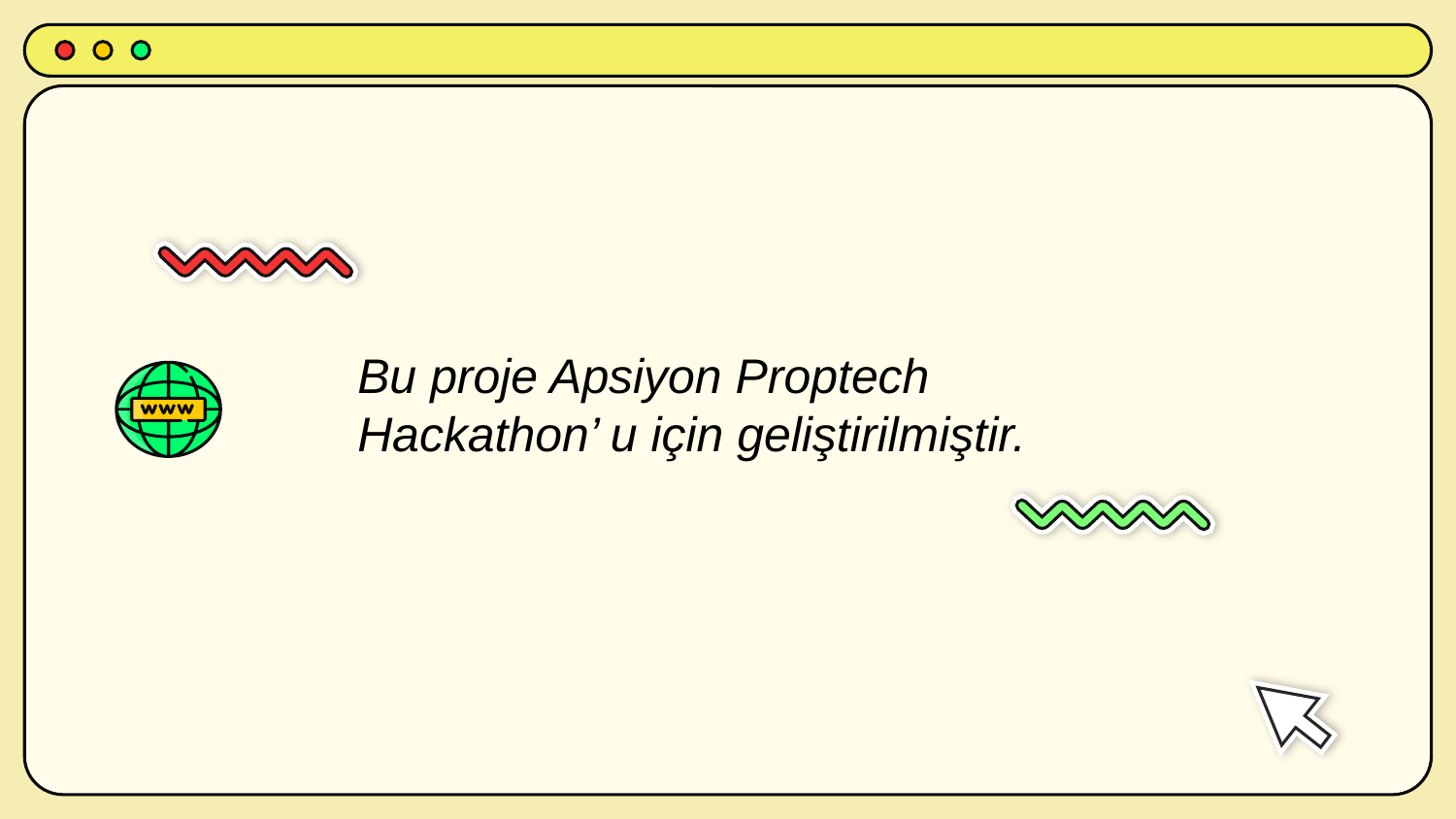

Bu proje Apsiyon Proptech Hackathon’ u için geliştirilmiştir.